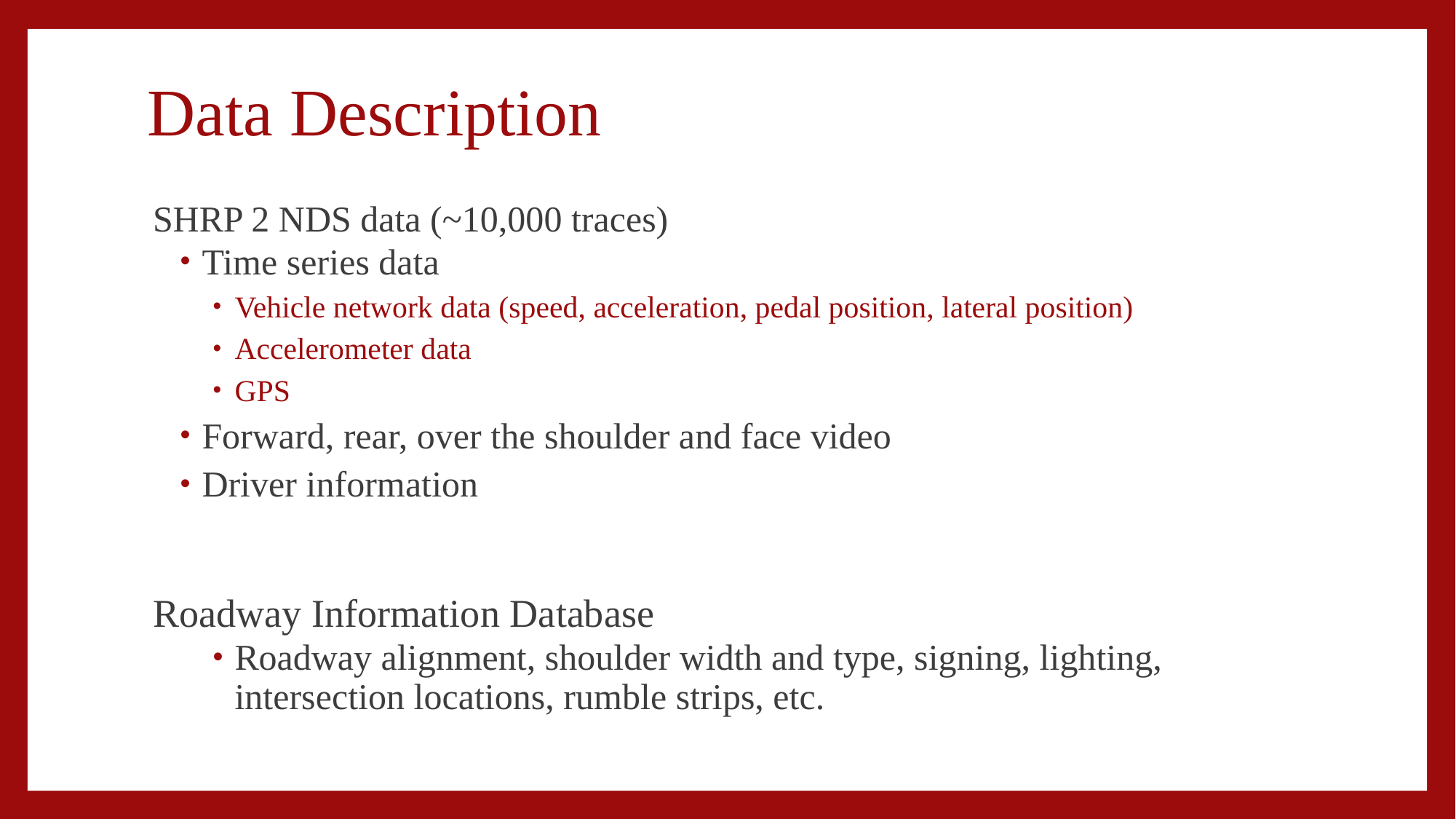

# Data Description
SHRP 2 NDS data (~10,000 traces)
Time series data
Vehicle network data (speed, acceleration, pedal position, lateral position)
Accelerometer data
GPS
Forward, rear, over the shoulder and face video
Driver information

Roadway Information Database
Roadway alignment, shoulder width and type, signing, lighting, intersection locations, rumble strips, etc.